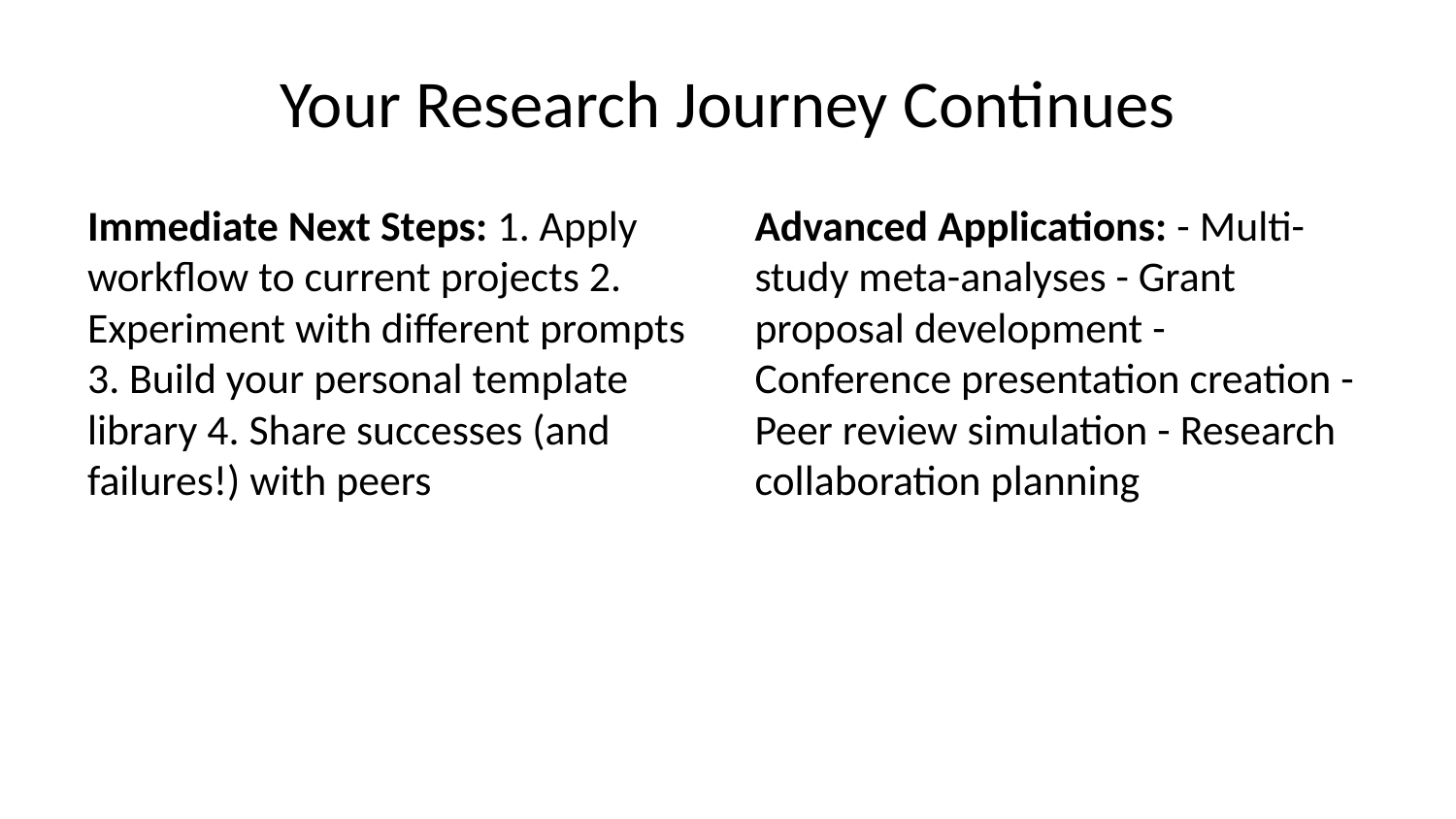

# Your Research Journey Continues
Immediate Next Steps: 1. Apply workflow to current projects 2. Experiment with different prompts 3. Build your personal template library 4. Share successes (and failures!) with peers
Advanced Applications: - Multi-study meta-analyses - Grant proposal development - Conference presentation creation - Peer review simulation - Research collaboration planning